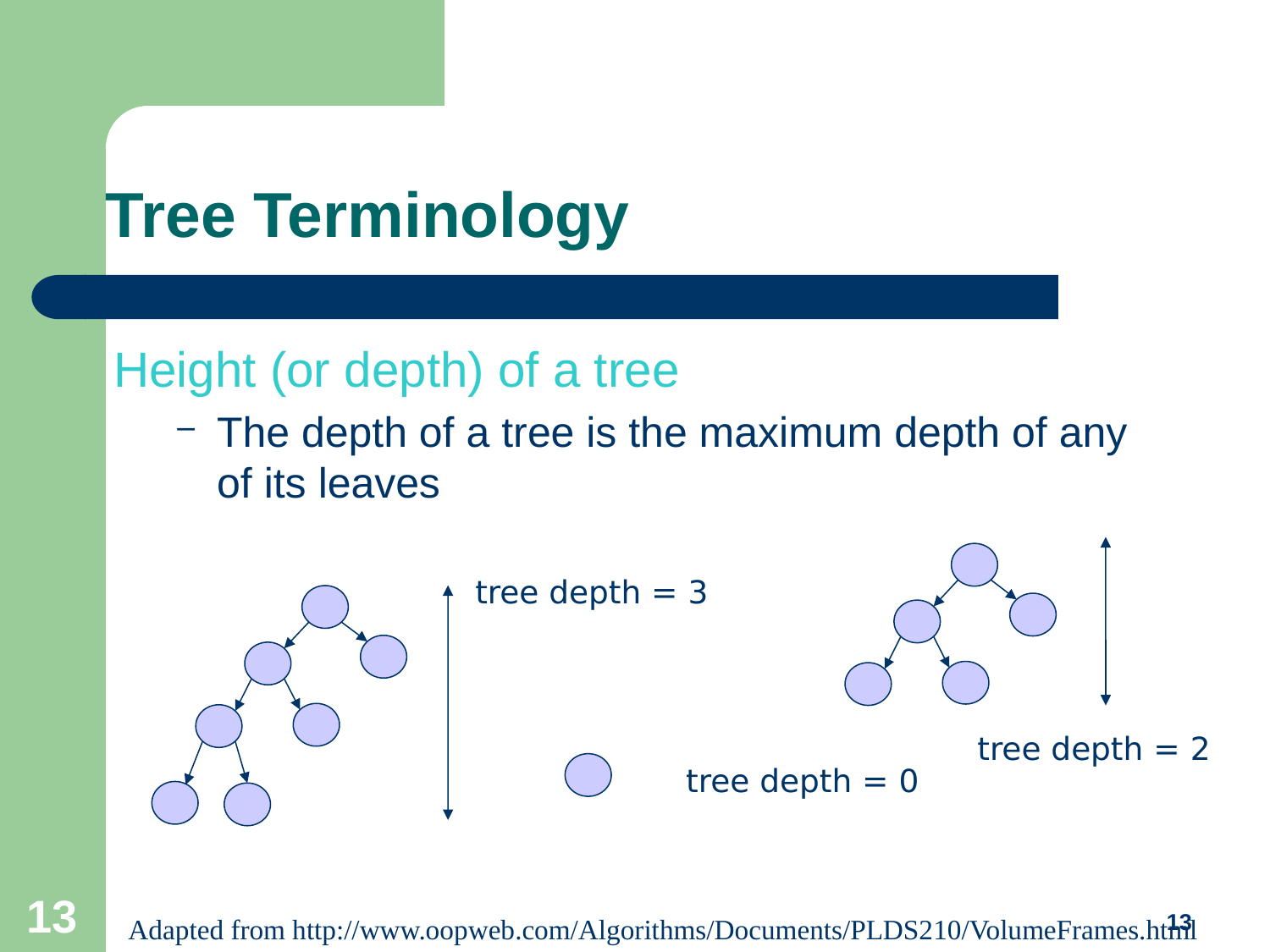

# Tree Terminology
Height (or depth) of a tree
The depth of a tree is the maximum depth of any of its leaves

tree depth = 3

tree depth = 2

tree depth = 0
13
Adapted from http://www.oopweb.com/Algorithms/Documents/PLDS210/VolumeFrames.html